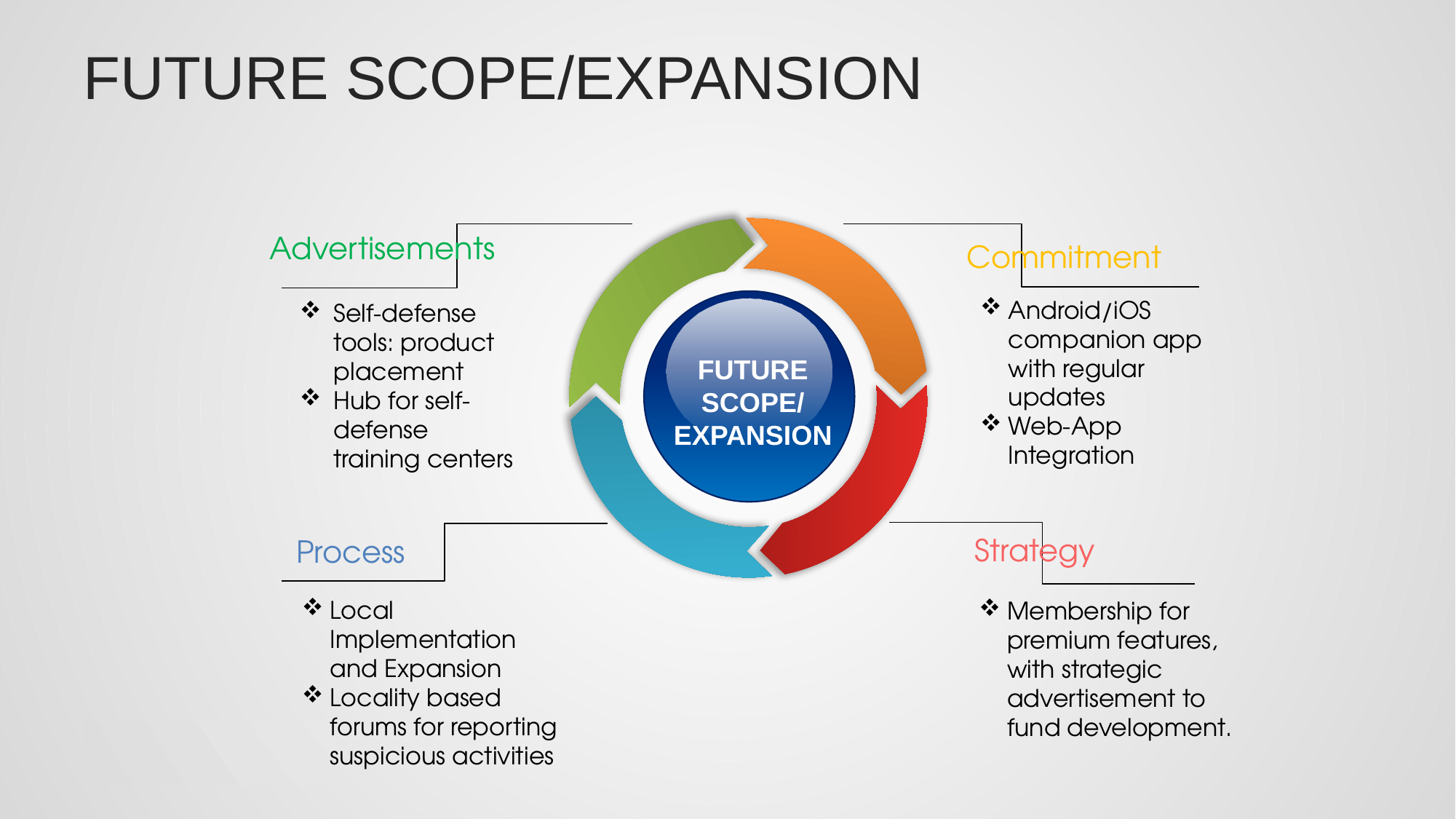

FUTURE SCOPE/EXPANSION
Advertisements

Commitment
Android/iOS companion app with regular updates
Web-App Integration

Self-defense tools: product placement
Hub for self-defense training centers
FUTURE SCOPE/
EXPANSION
Strategy
Process
Local Implementation and Expansion
Locality based forums for reporting suspicious activities

Membership for premium features, with strategic advertisement to fund development.